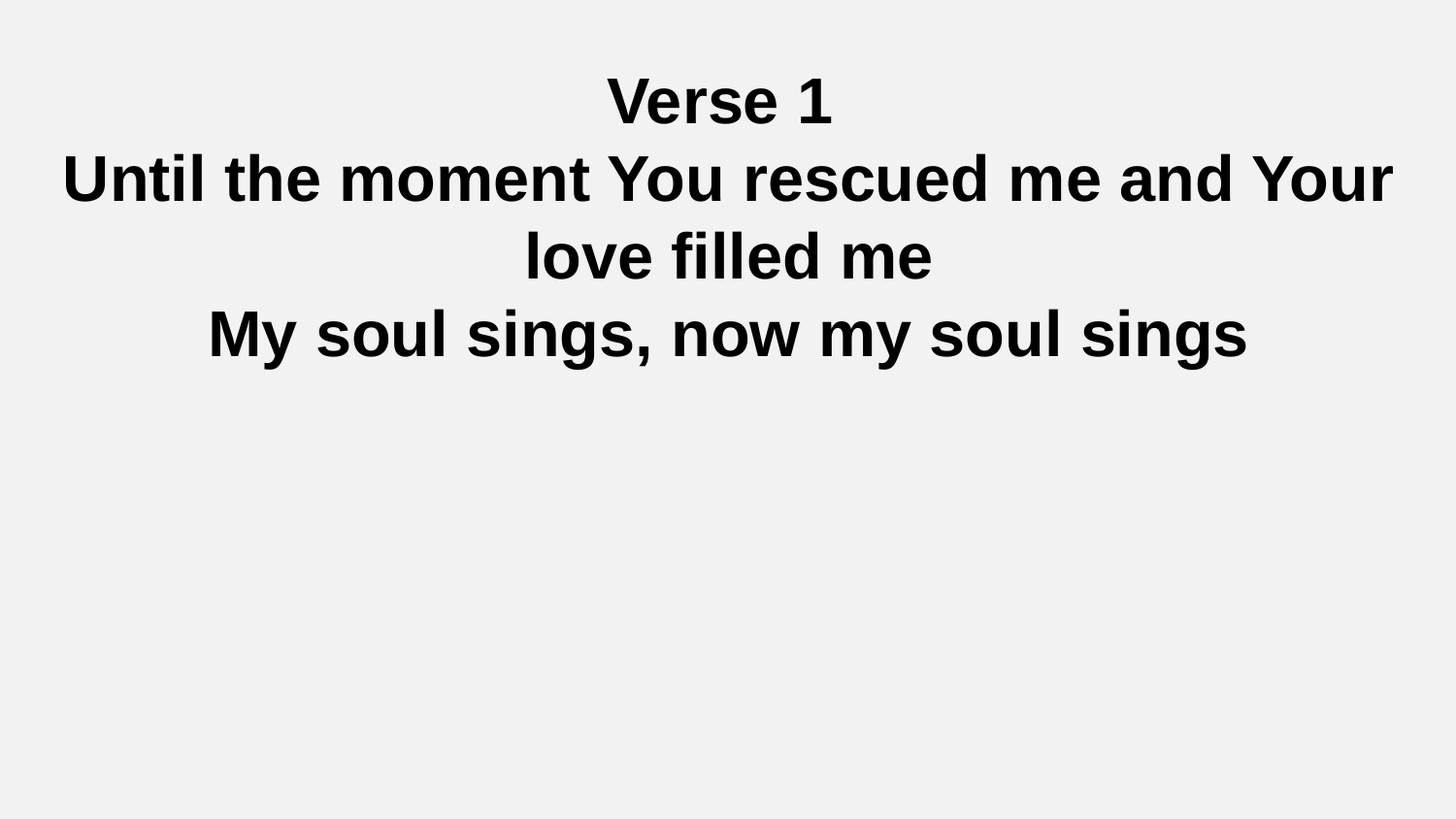

Verse 1
Until the moment You rescued me and Your love filled me
My soul sings, now my soul sings